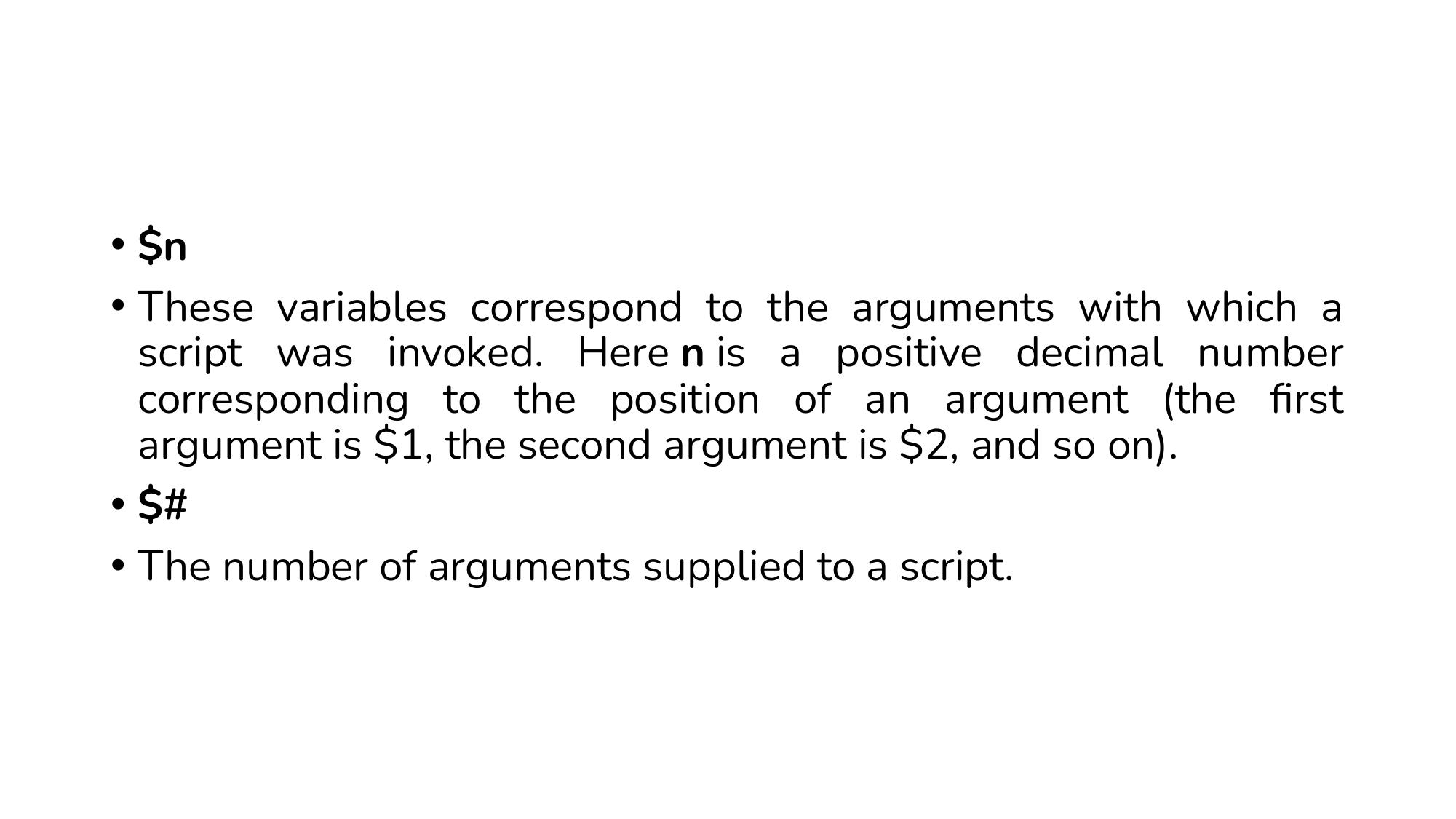

#
$n
These variables correspond to the arguments with which a script was invoked. Here n is a positive decimal number corresponding to the position of an argument (the first argument is $1, the second argument is $2, and so on).
$#
The number of arguments supplied to a script.